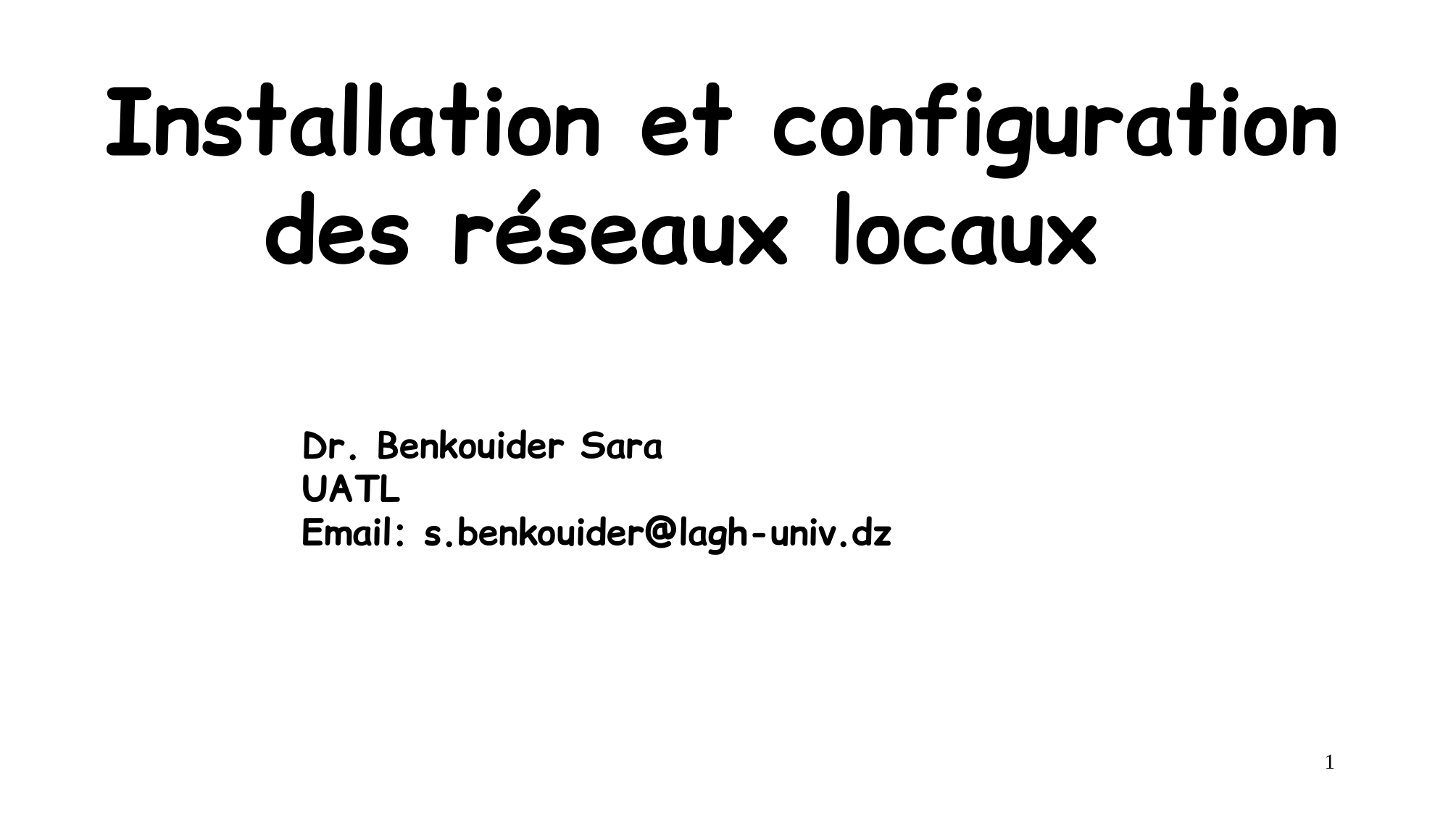

# Installation et configuration des réseaux locaux
Dr. Benkouider Sara
UATL
Email: s.benkouider@lagh-univ.dz
1